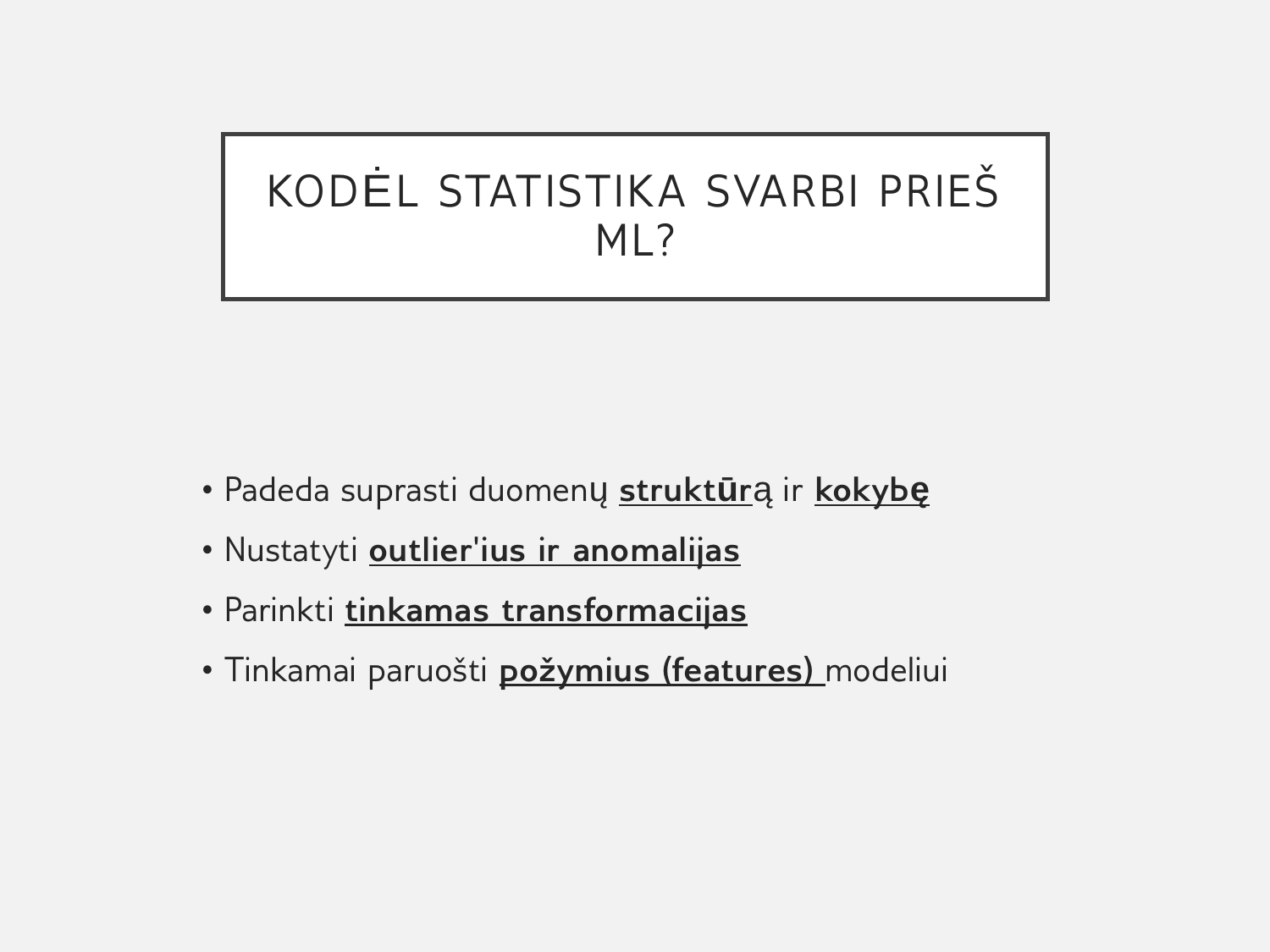

# Kodėl statistika svarbi prieš ML?

• Padeda suprasti duomenų struktūrą ir kokybę
• Nustatyti outlier'ius ir anomalijas
• Parinkti tinkamas transformacijas
• Tinkamai paruošti požymius (features) modeliui